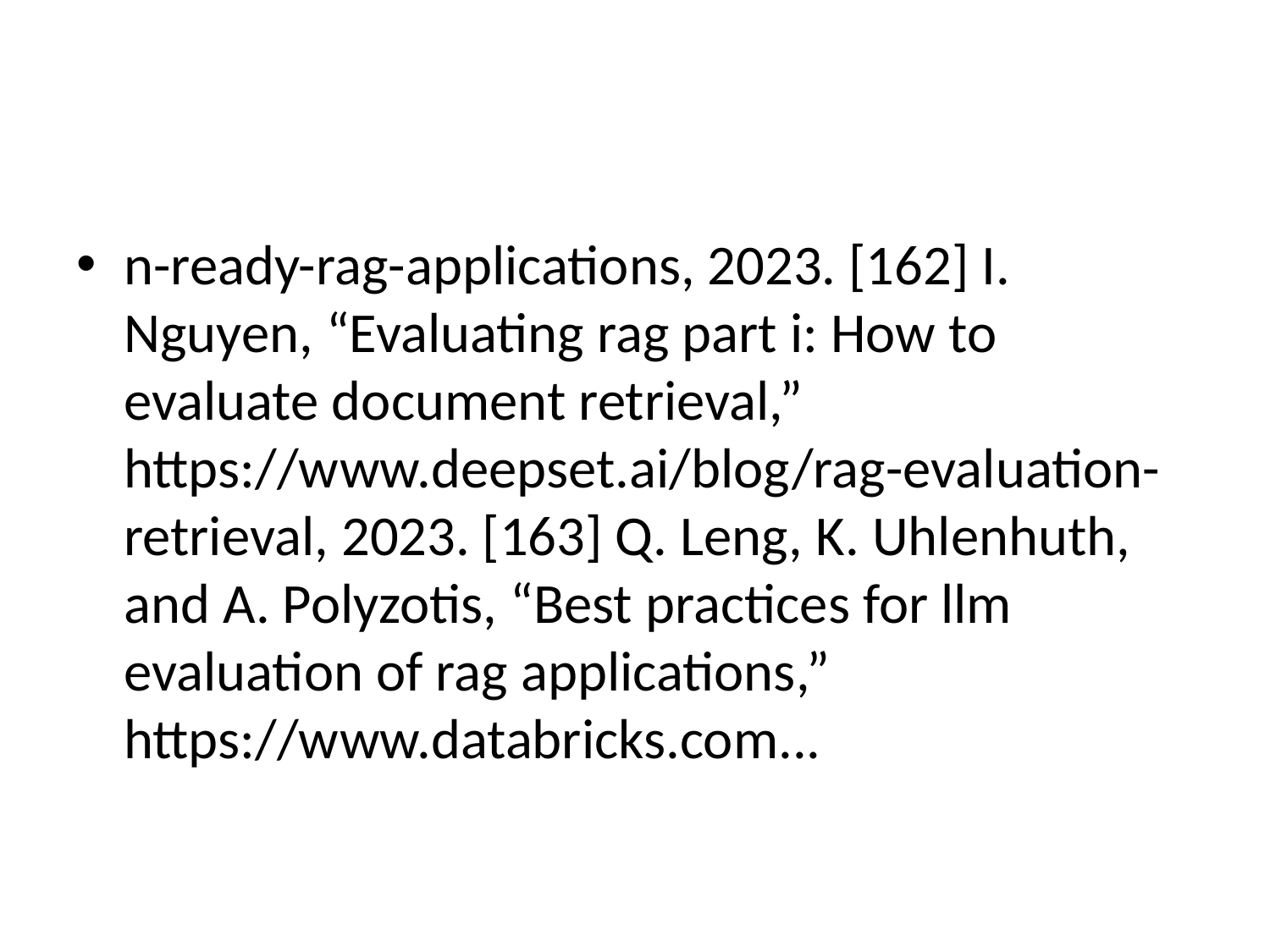

#
n-ready-rag-applications, 2023. [162] I. Nguyen, “Evaluating rag part i: How to evaluate document retrieval,” https://www.deepset.ai/blog/rag-evaluation-retrieval, 2023. [163] Q. Leng, K. Uhlenhuth, and A. Polyzotis, “Best practices for llm evaluation of rag applications,” https://www.databricks.com...